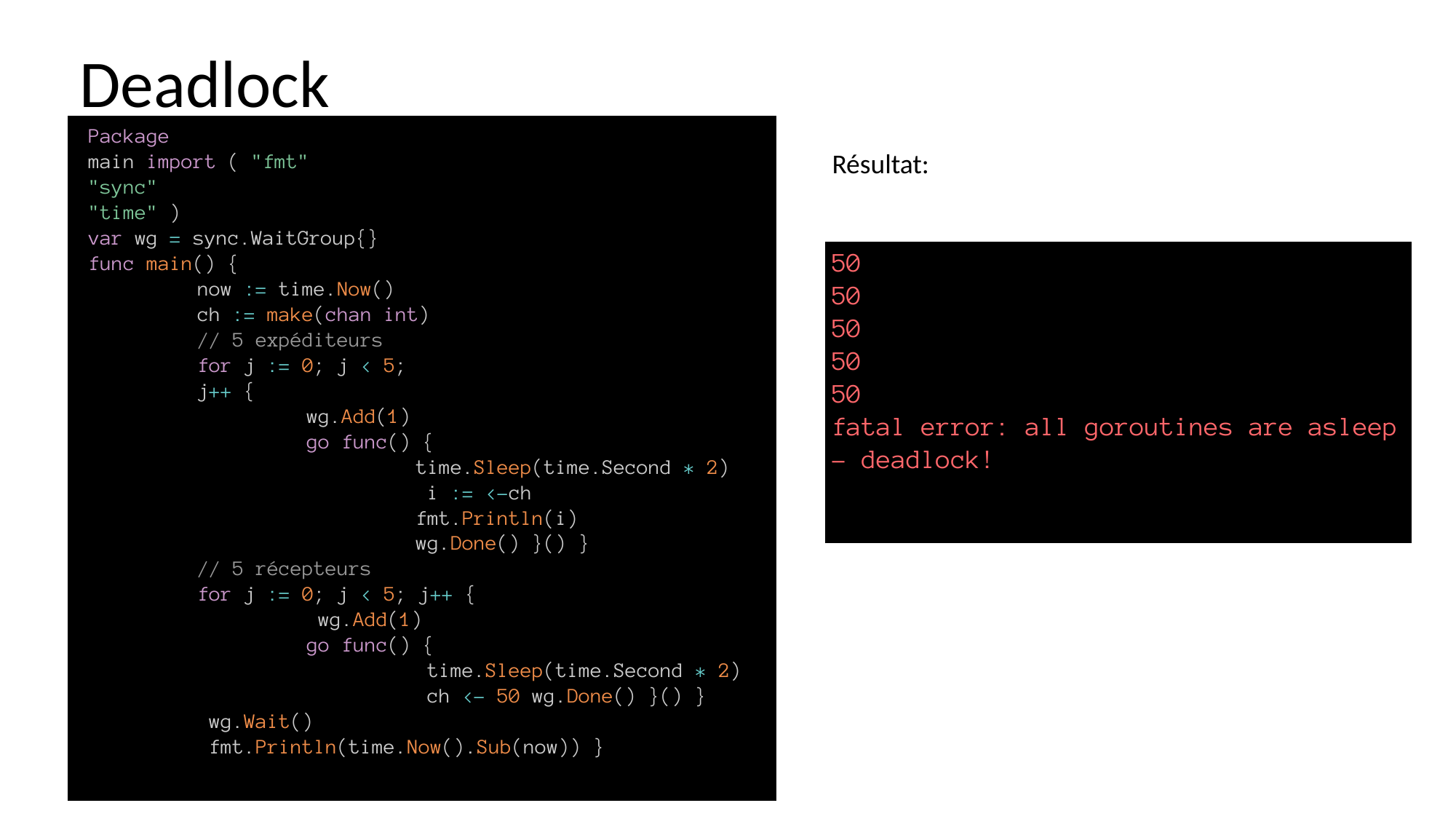

# Deadlock

Package
main import ( "fmt"
"sync"
"time" )
var wg = sync.WaitGroup{}
func main() {
	now := time.Now()
	ch := make(chan int)
	// 5 expéditeurs
	for j := 0; j < 5;
	j++ {
		wg.Add(1)
		go func() { 						time.Sleep(time.Second * 2)
			 i := <-ch
			fmt.Println(i)
			wg.Done() }() }
	// 5 récepteurs
	for j := 0; j < 5; j++ {
		 wg.Add(1)
		go func() {
			 time.Sleep(time.Second * 2)
			 ch <- 50 wg.Done() }() }
	 wg.Wait()
	 fmt.Println(time.Now().Sub(now)) }
Résultat:

50
50
50
50
50
fatal error: all goroutines are asleep - deadlock!